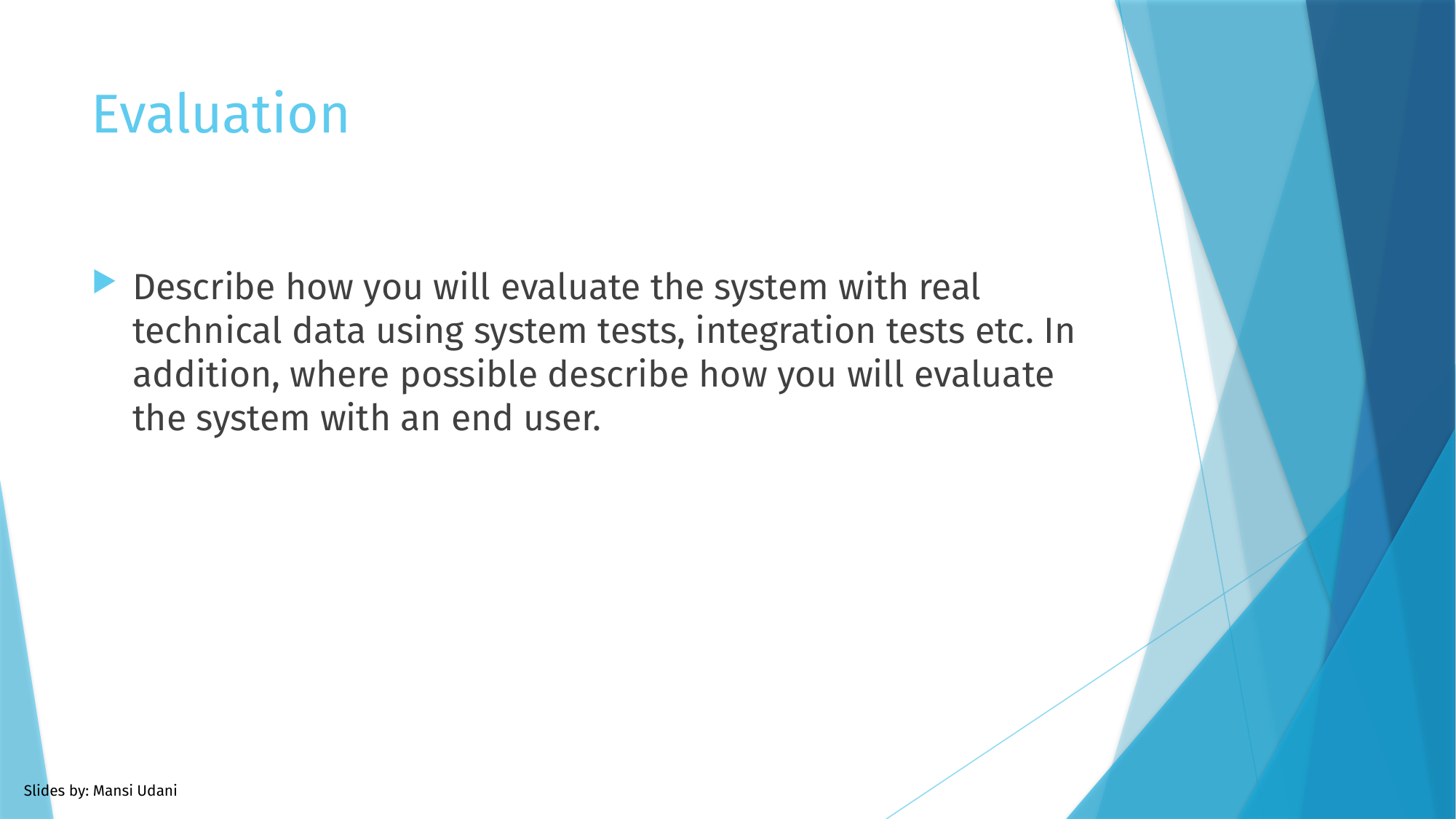

# Evaluation
Describe how you will evaluate the system with real technical data using system tests, integration tests etc. In addition, where possible describe how you will evaluate the system with an end user.